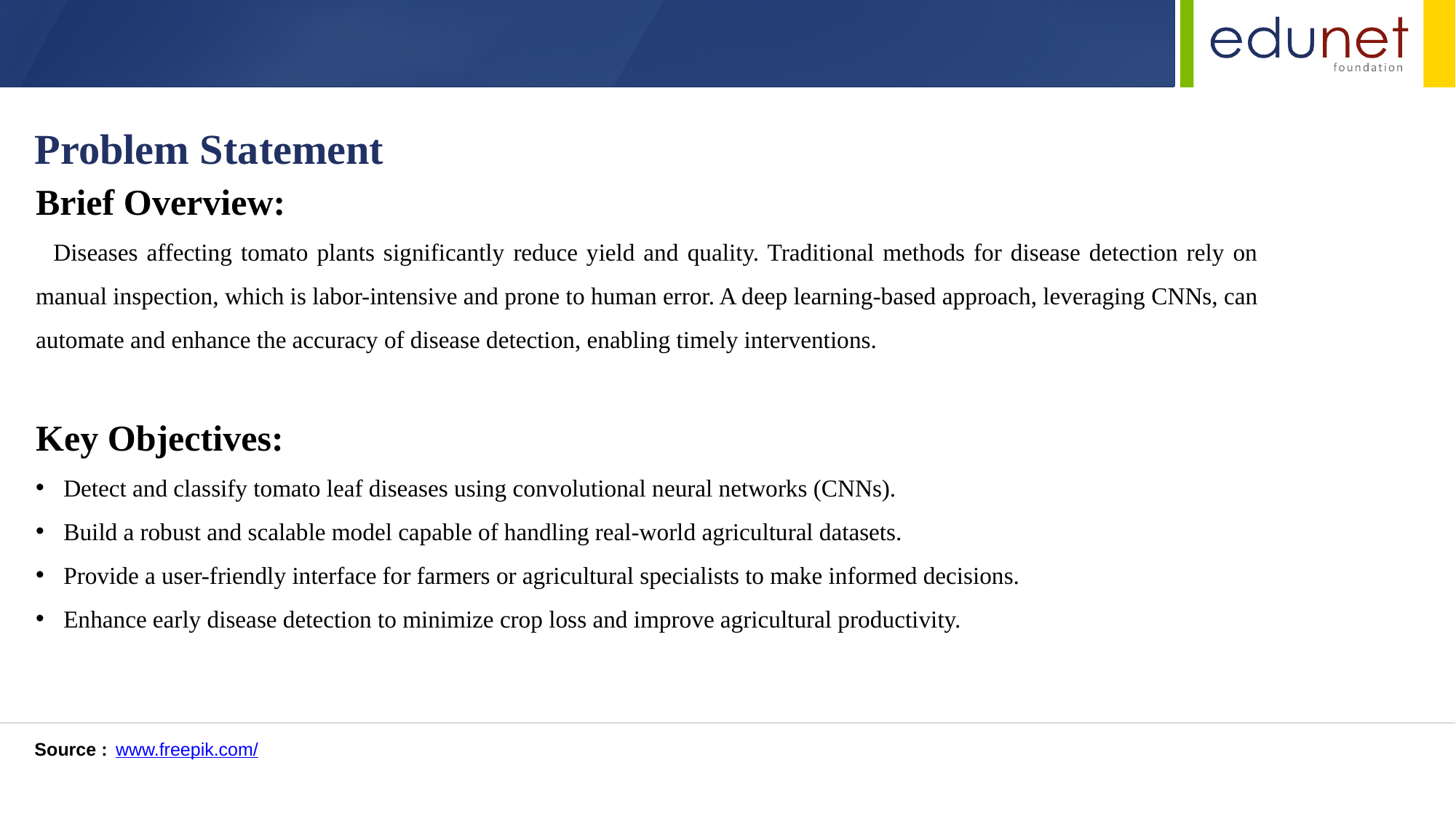

Problem Statement
Brief Overview:
  Diseases affecting tomato plants significantly reduce yield and quality. Traditional methods for disease detection rely on manual inspection, which is labor-intensive and prone to human error. A deep learning-based approach, leveraging CNNs, can automate and enhance the accuracy of disease detection, enabling timely interventions.

Key Objectives:
Detect and classify tomato leaf diseases using convolutional neural networks (CNNs).
Build a robust and scalable model capable of handling real-world agricultural datasets.
Provide a user-friendly interface for farmers or agricultural specialists to make informed decisions.
Enhance early disease detection to minimize crop loss and improve agricultural productivity.
Source :
www.freepik.com/